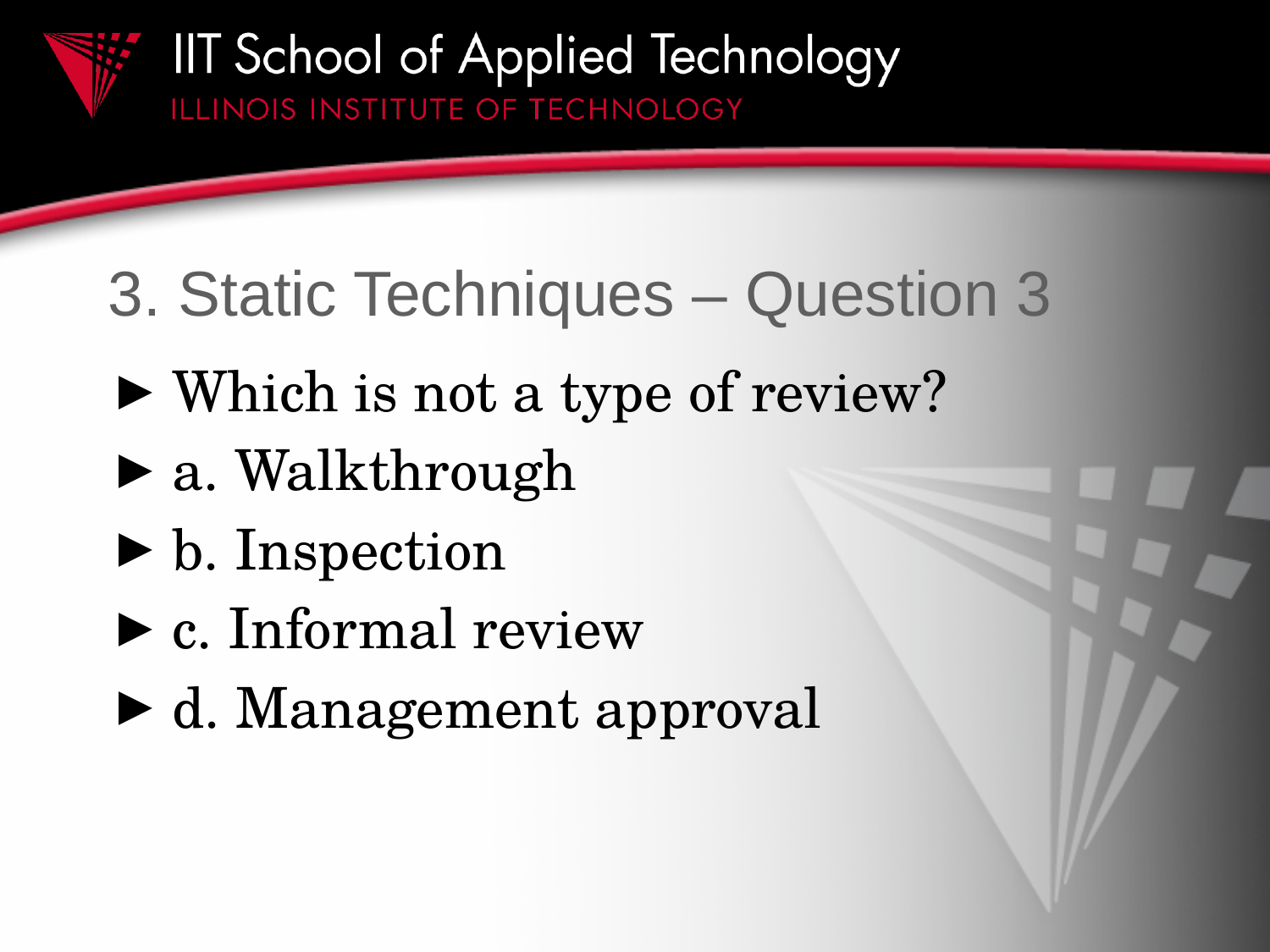

# 3. Static Techniques – Question 3
Which is not a type of review?
a. Walkthrough
b. Inspection
c. Informal review
d. Management approval